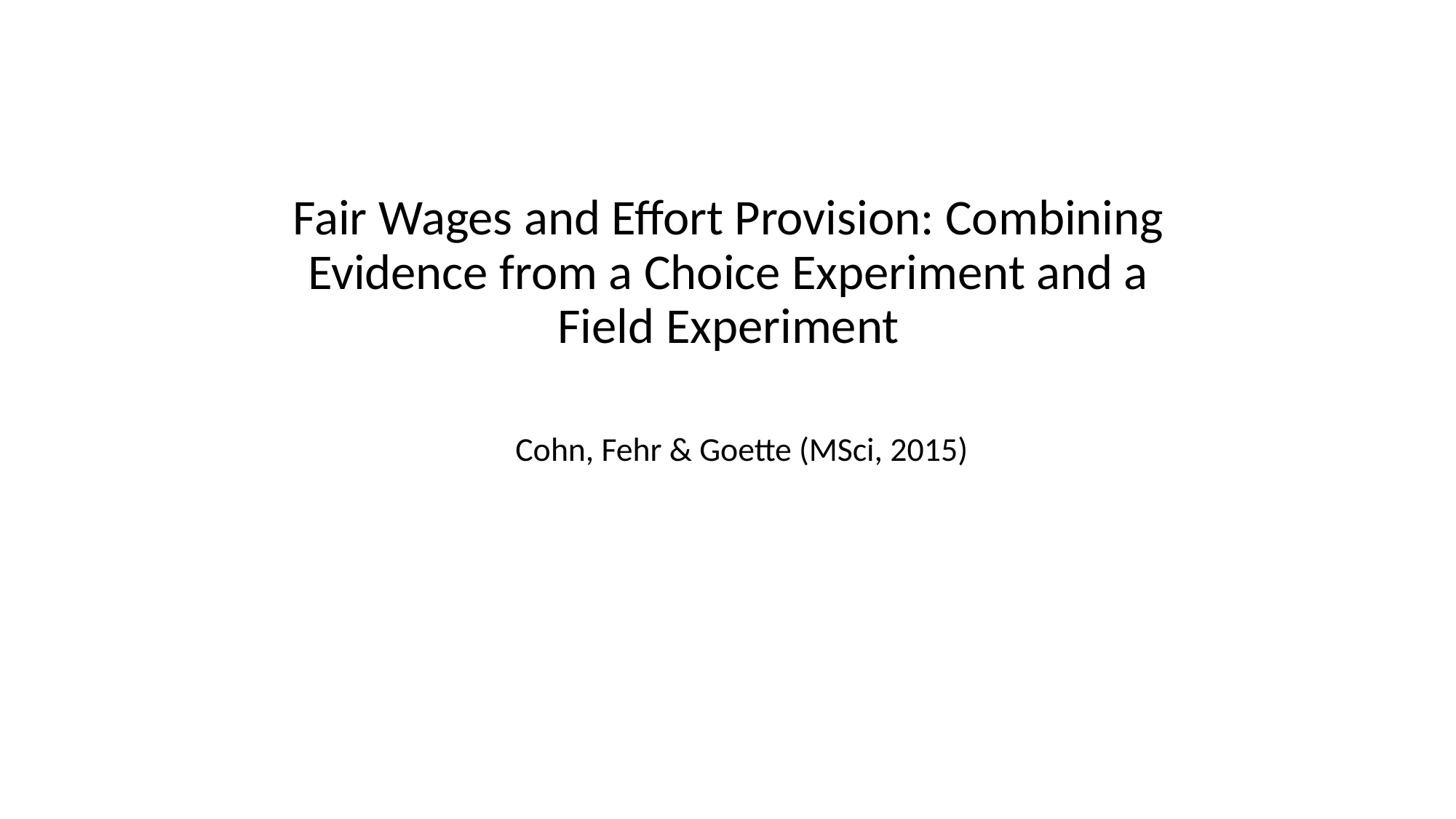

# Fair Wages and Effort Provision: Combining Evidence from a Choice Experiment and a Field Experiment
Cohn, Fehr & Goette (MSci, 2015)